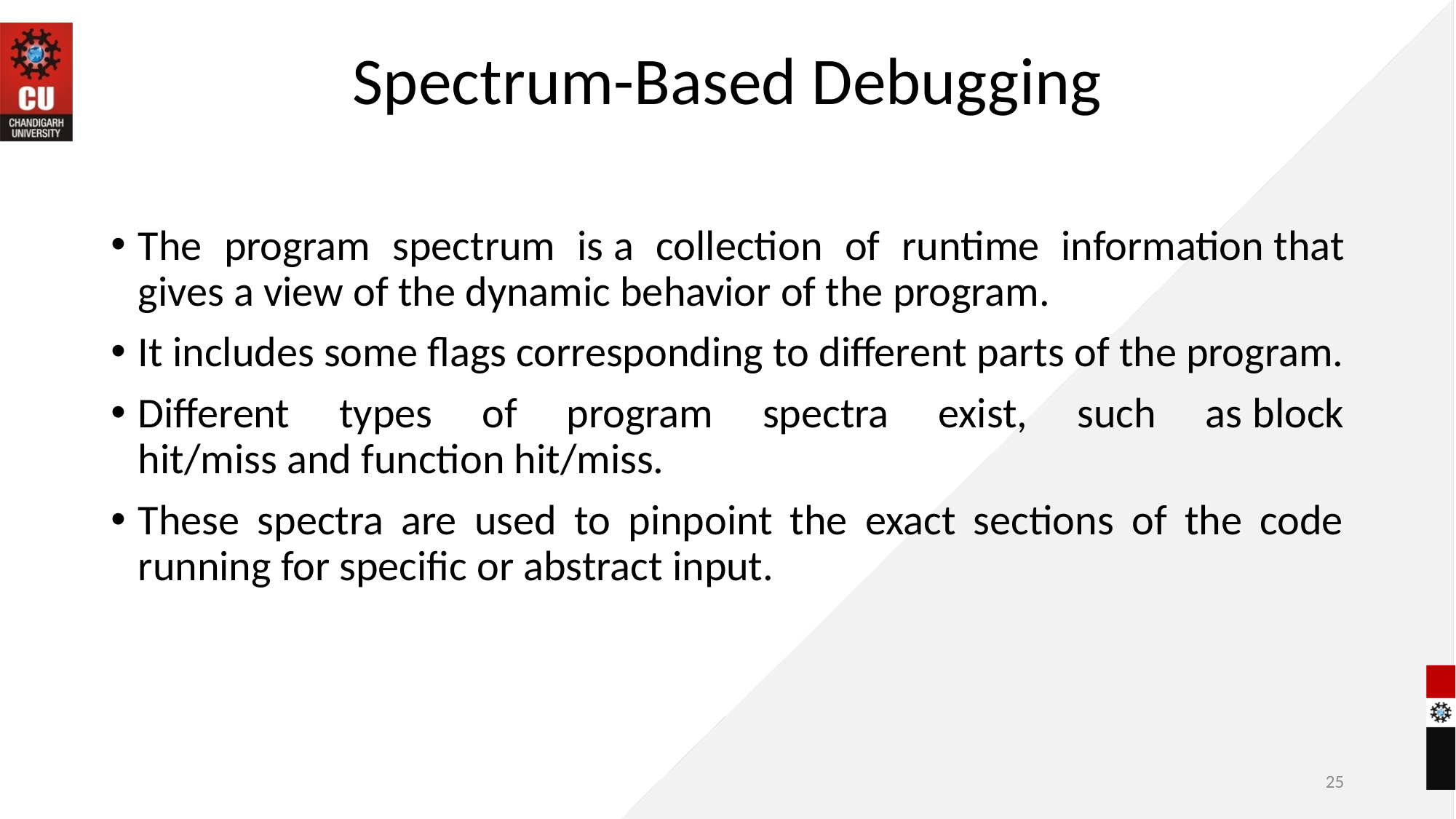

# Spectrum-Based Debugging
The program spectrum is a collection of runtime information that gives a view of the dynamic behavior of the program.
It includes some flags corresponding to different parts of the program.
Different types of program spectra exist, such as block hit/miss and function hit/miss.
These spectra are used to pinpoint the exact sections of the code running for specific or abstract input.

25